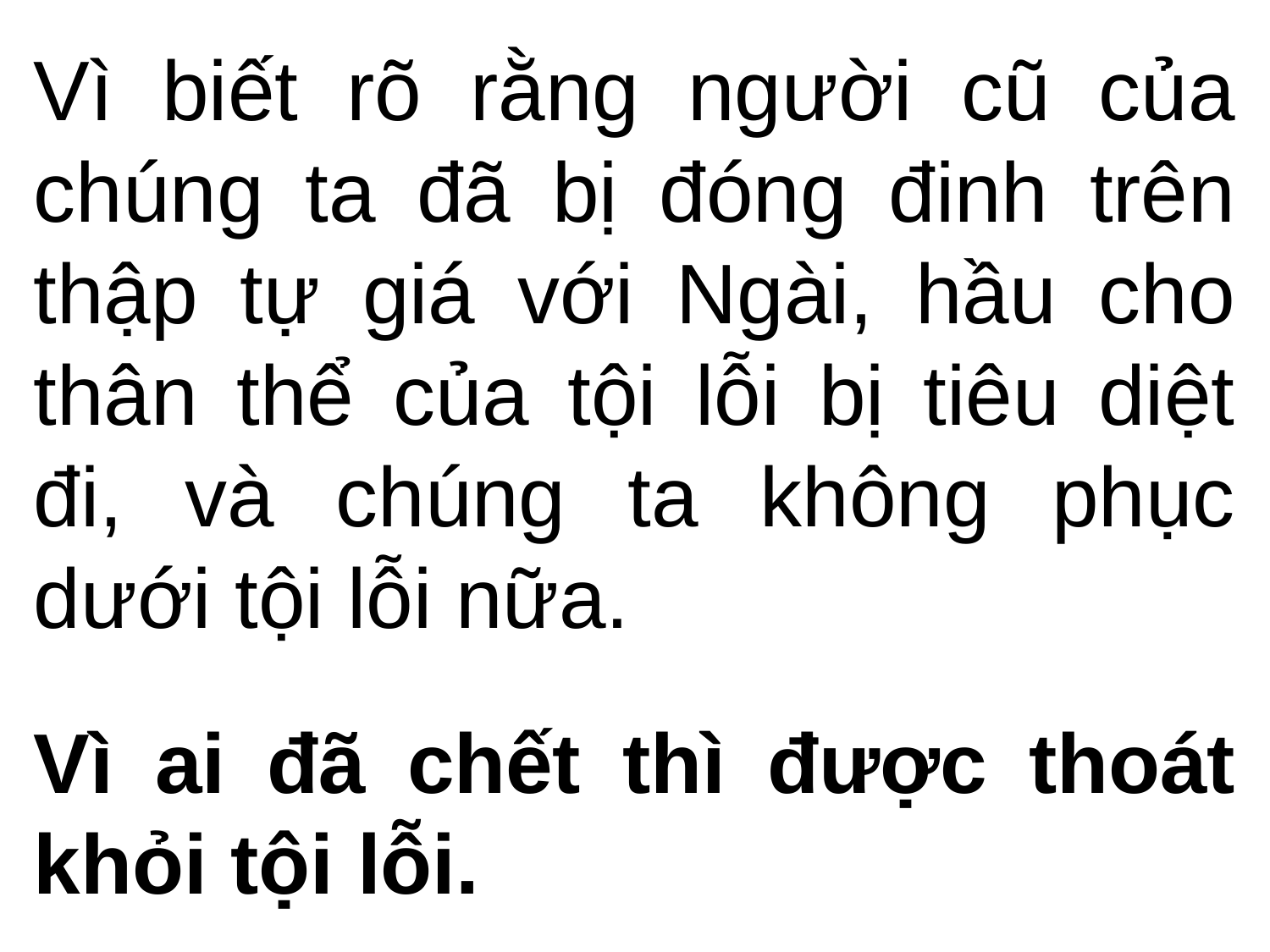

Vì biết rõ rằng người cũ của chúng ta đã bị đóng đinh trên thập tự giá với Ngài, hầu cho thân thể của tội lỗi bị tiêu diệt đi, và chúng ta không phục dưới tội lỗi nữa.

Vì ai đã chết thì được thoát khỏi tội lỗi.